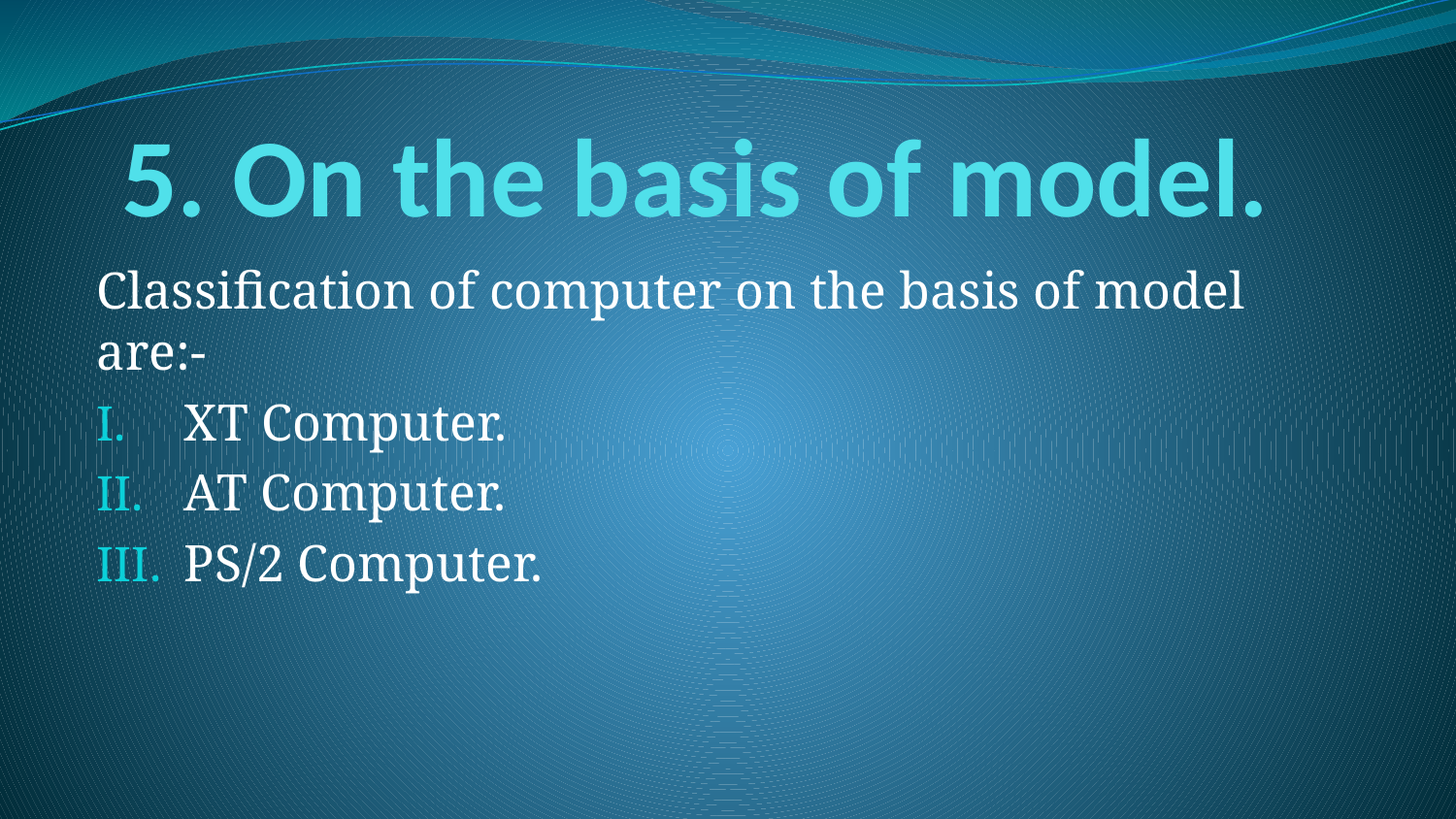

# 5. On the basis of model.
Classification of computer on the basis of model are:-
XT Computer.
AT Computer.
PS/2 Computer.